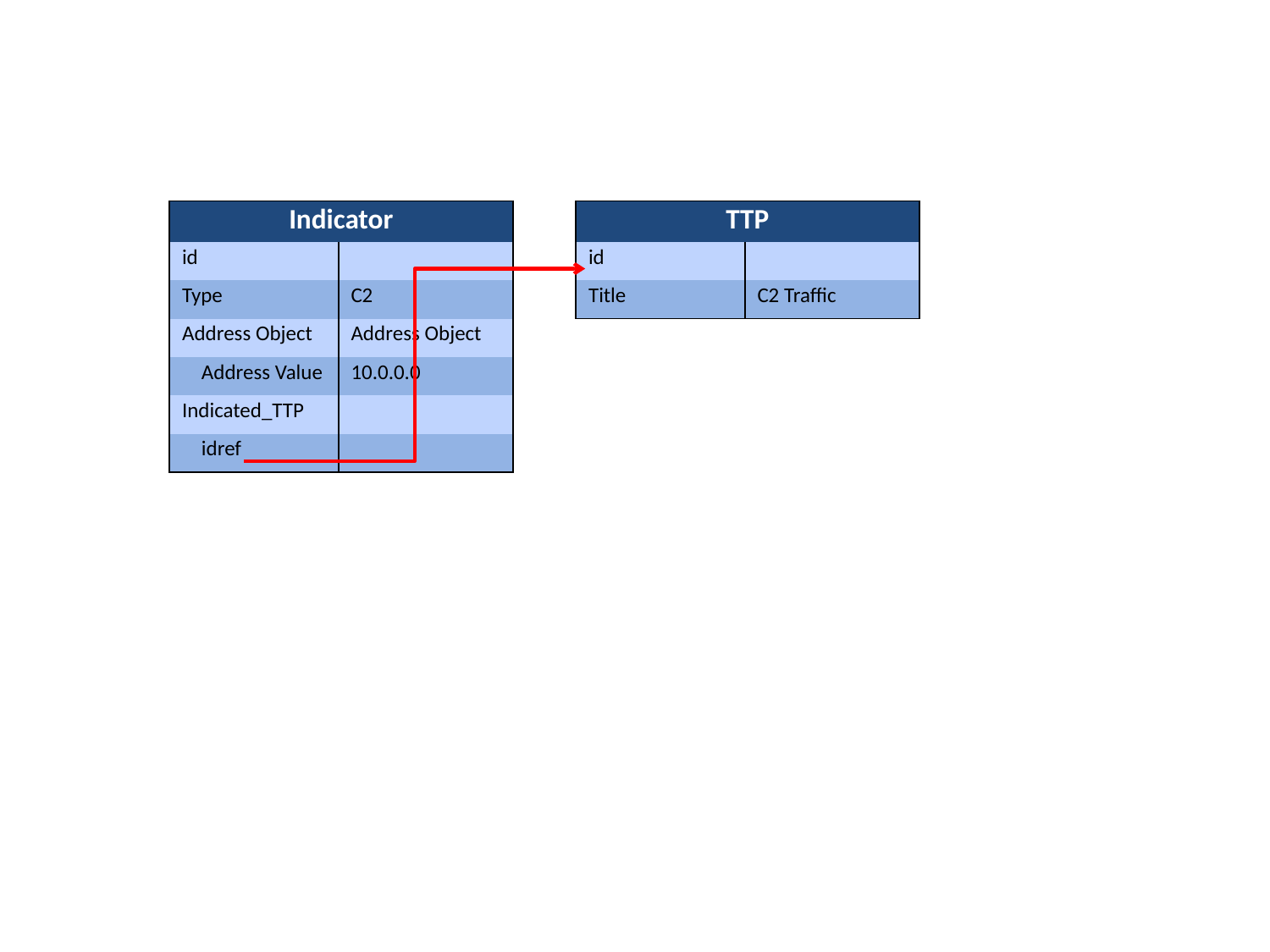

| Indicator |  |
| --- | --- |
| id |  |
| Type | C2 |
| Address Object | Address Object |
| Address Value | 10.0.0.0 |
| Indicated\_TTP |  |
| idref |  |
| TTP |  |
| --- | --- |
| id |  |
| Title | C2 Traffic |